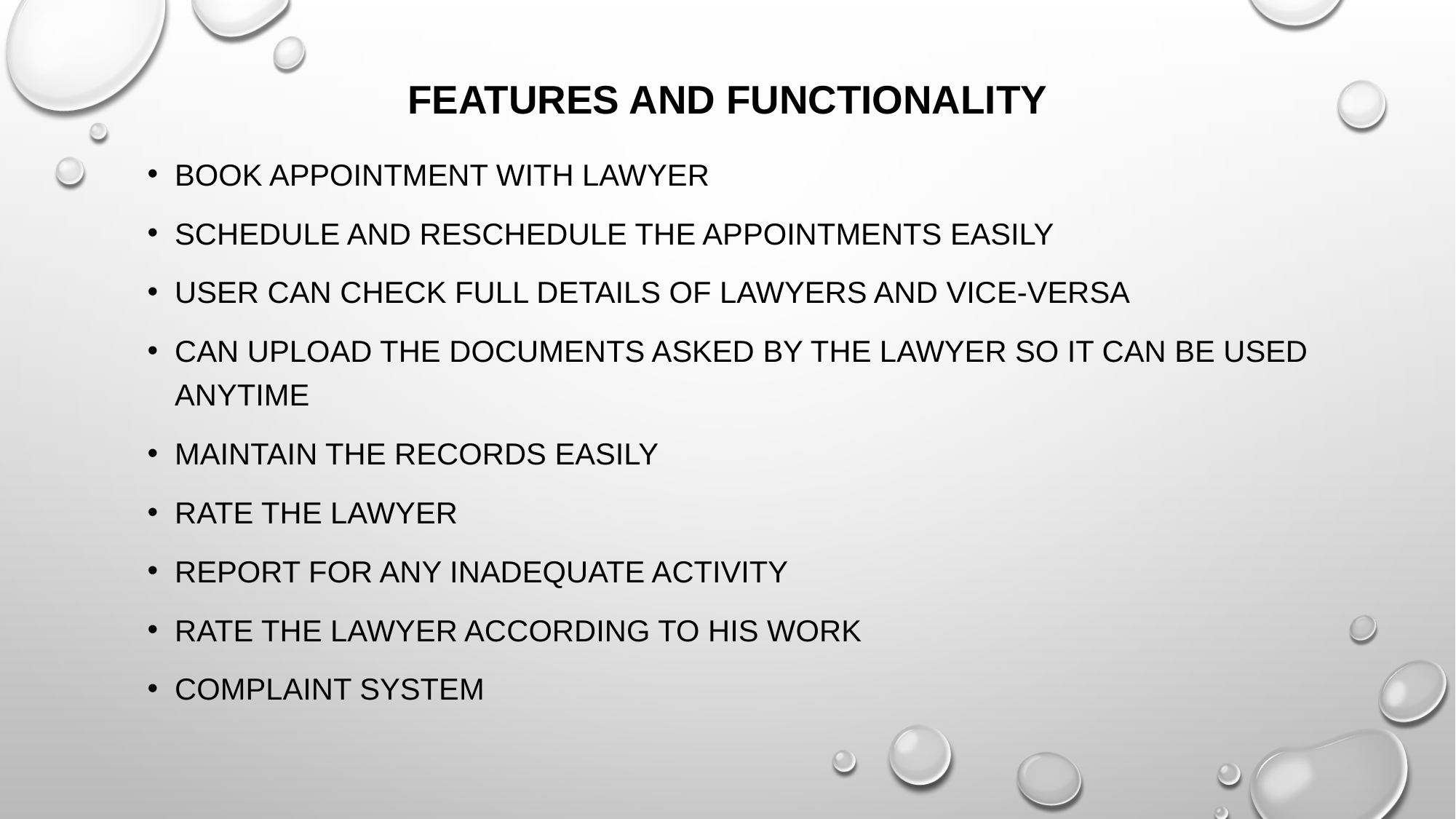

Features and functionality
Book appointment with lawyer
Schedule and reschedule the appointments easily
User can Check full details of lawyers and vice-versa
Can upload the documents asked by the lawyer so it can be used anytime
Maintain the records easily
Rate the lawyer
Report for any inadequate activity
Rate the lawyer according to his work
Complaint system